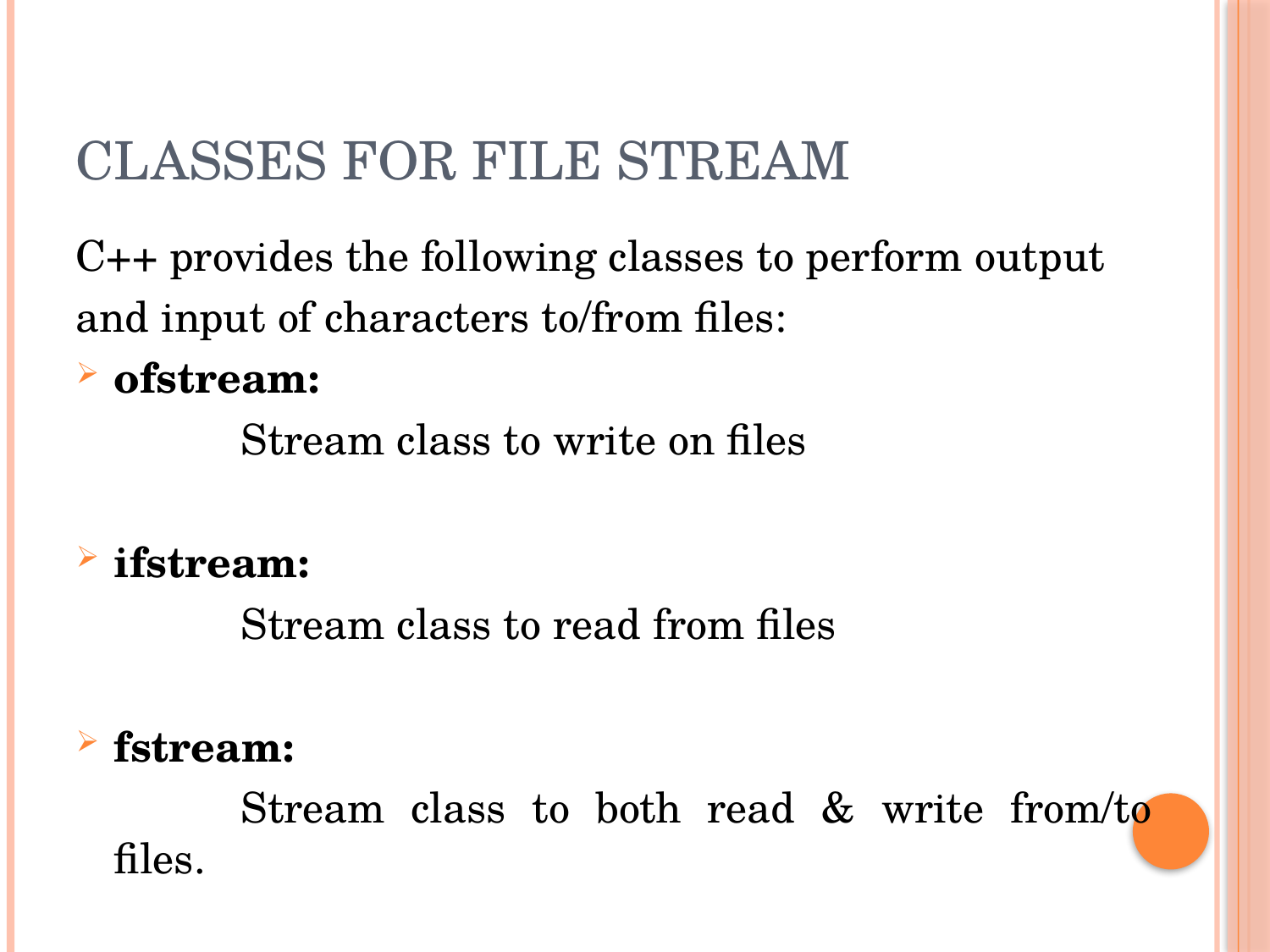

# Classes For FILE Stream
C++ provides the following classes to perform output
and input of characters to/from files:
ofstream:
		Stream class to write on files

ifstream:
		Stream class to read from files

fstream:
		Stream class to both read & write from/to files.